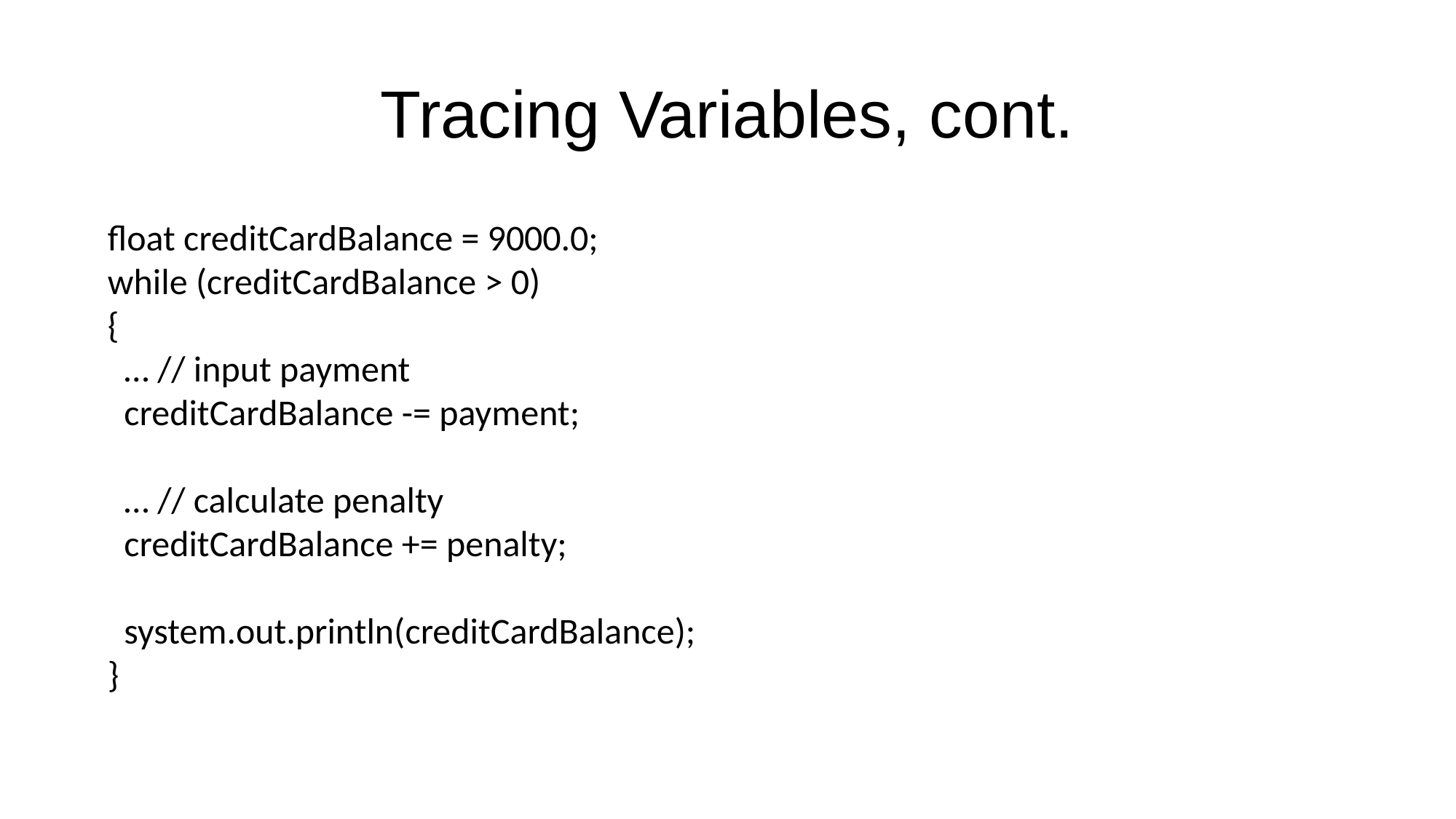

# Tracing Variables, cont.
float creditCardBalance = 9000.0;
while (creditCardBalance > 0)
{
  … // input payment
  creditCardBalance -= payment;

  … // calculate penalty
  creditCardBalance += penalty;

  system.out.println(creditCardBalance);
}